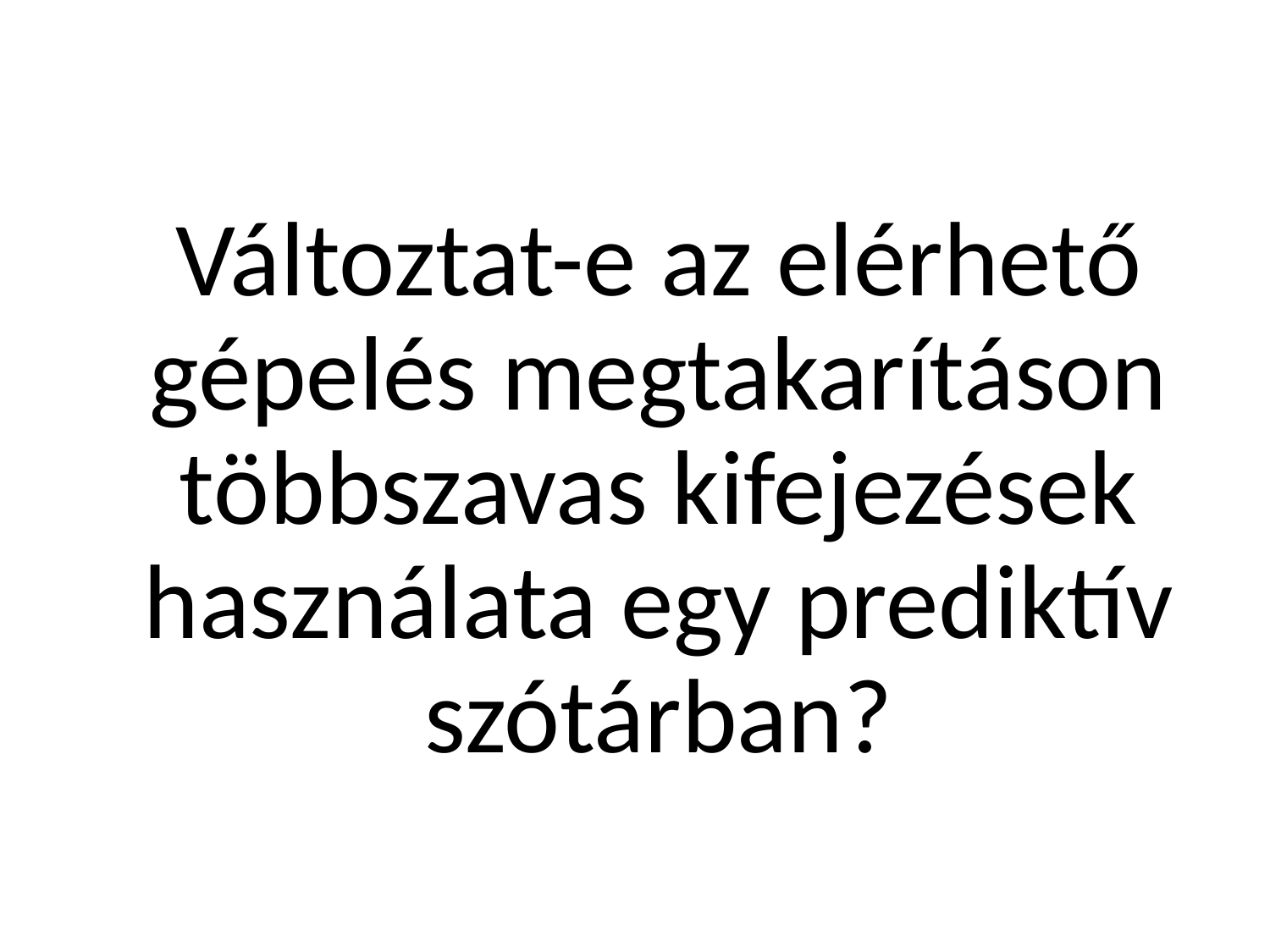

# Változtat-e az elérhető gépelés megtakarításon többszavas kifejezések használata egy prediktív szótárban?